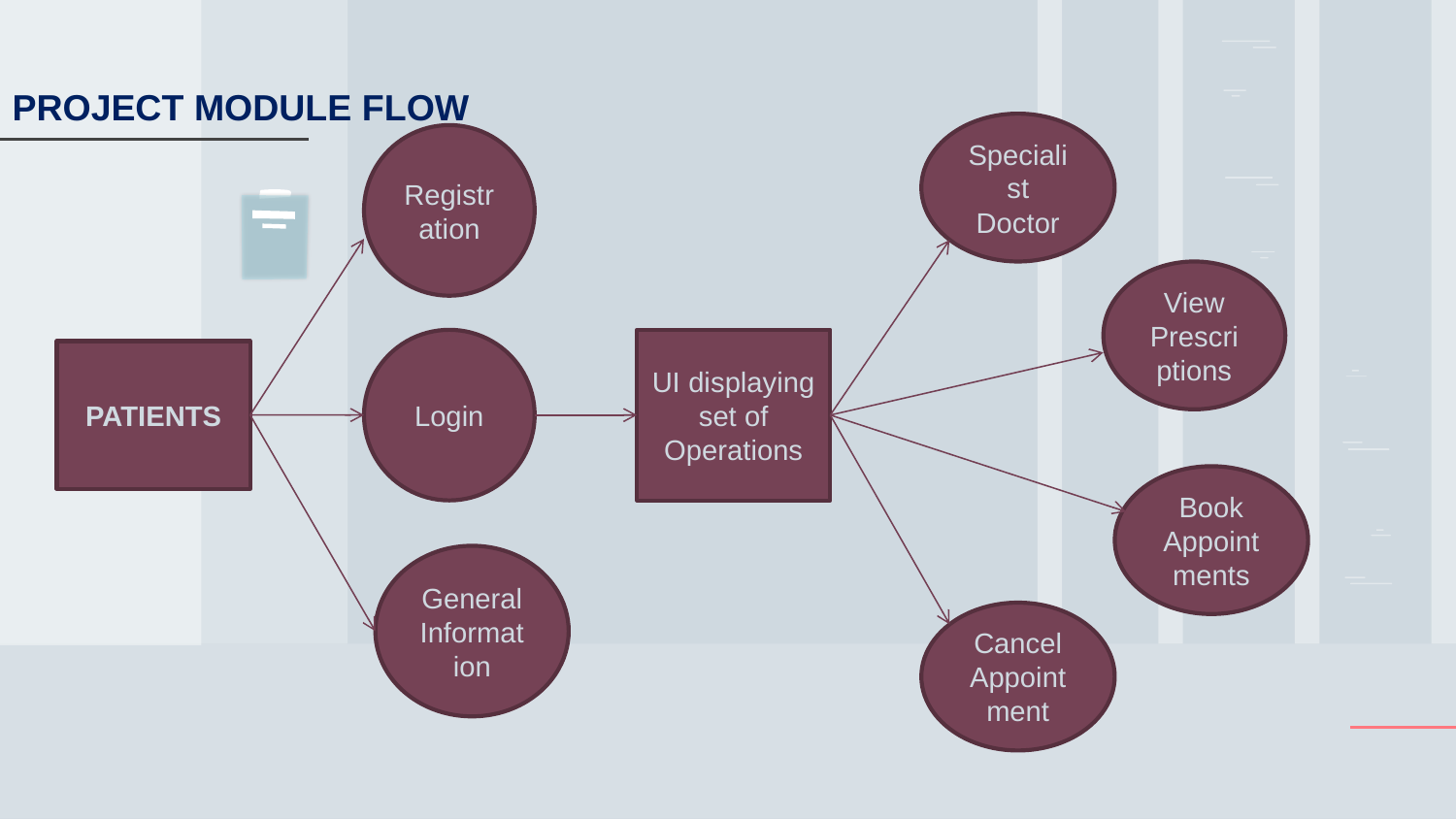

# PROJECT MODULE FLOW
Specialist Doctor
Registration
View Prescriptions
Login
UI displaying set of Operations
PATIENTS

Book Appointments
General Information
Cancel Appointment